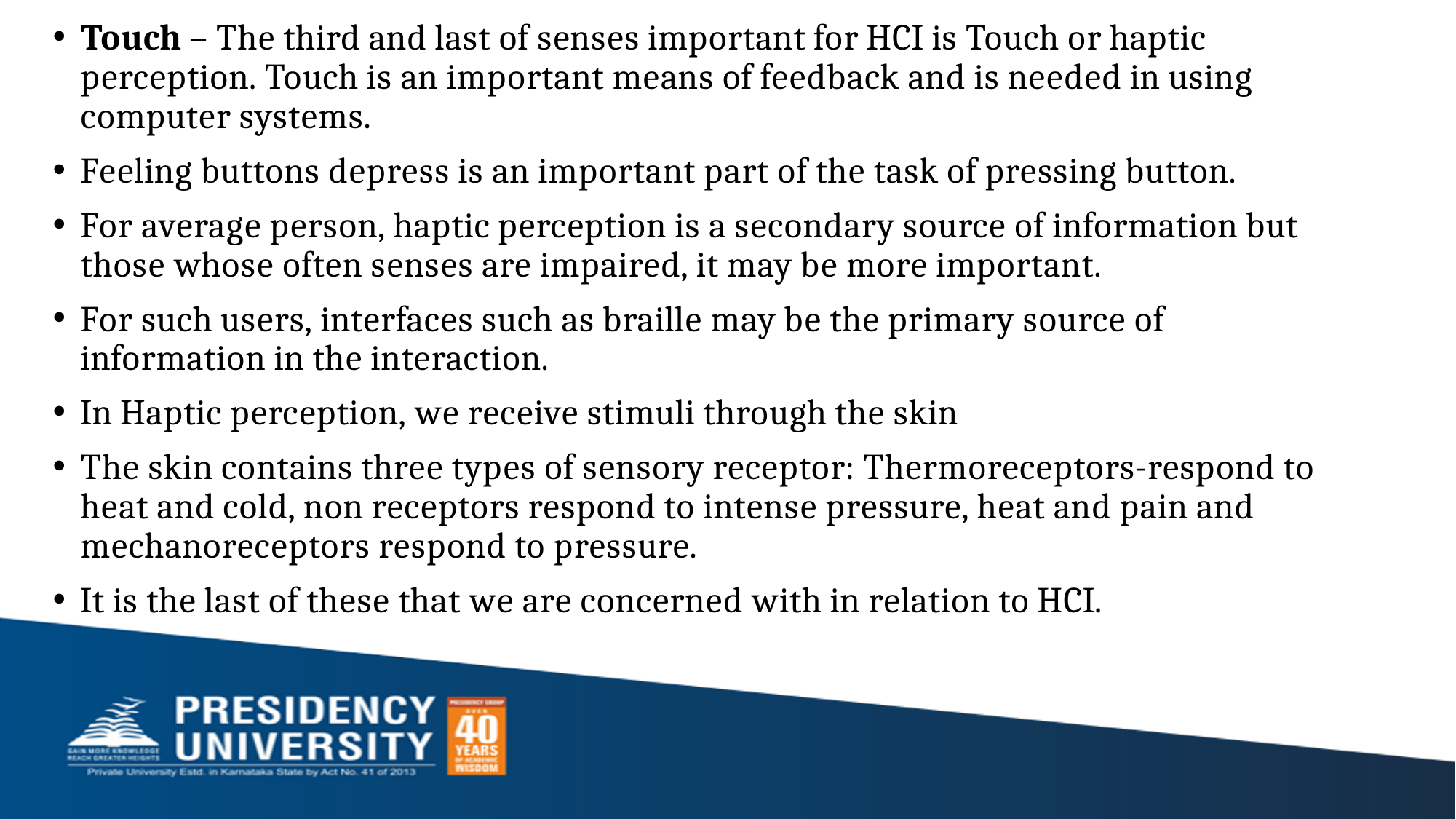

Touch – The third and last of senses important for HCI is Touch or haptic perception. Touch is an important means of feedback and is needed in using computer systems.
Feeling buttons depress is an important part of the task of pressing button.
For average person, haptic perception is a secondary source of information but those whose often senses are impaired, it may be more important.
For such users, interfaces such as braille may be the primary source of information in the interaction.
In Haptic perception, we receive stimuli through the skin
The skin contains three types of sensory receptor: Thermoreceptors-respond to heat and cold, non receptors respond to intense pressure, heat and pain and mechanoreceptors respond to pressure.
It is the last of these that we are concerned with in relation to HCI.